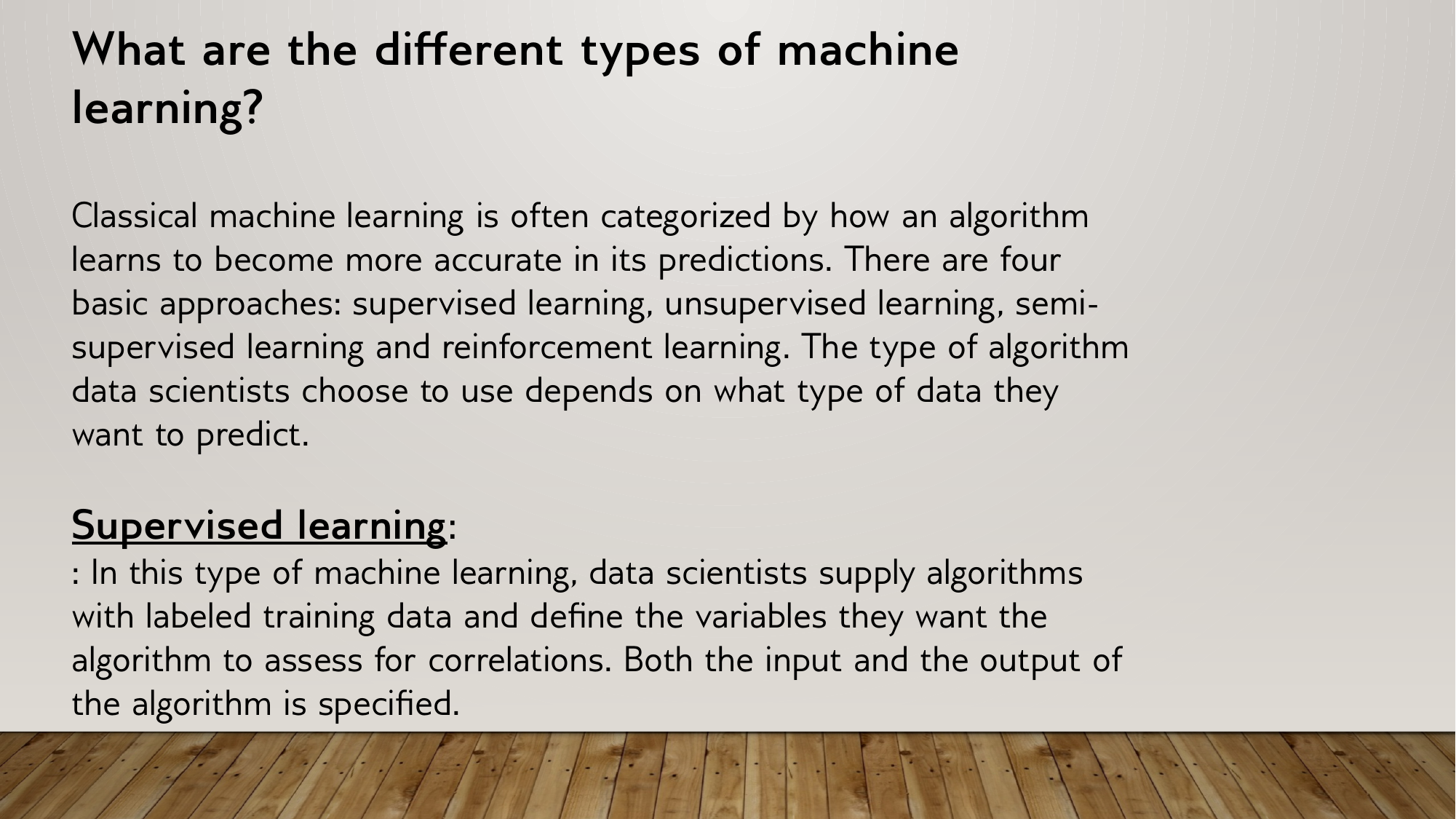

What are the different types of machine learning?

Classical machine learning is often categorized by how an algorithm learns to become more accurate in its predictions. There are four basic approaches: supervised learning, unsupervised learning, semi-supervised learning and reinforcement learning. The type of algorithm data scientists choose to use depends on what type of data they want to predict.

Supervised learning:
: In this type of machine learning, data scientists supply algorithms with labeled training data and define the variables they want the algorithm to assess for correlations. Both the input and the output of the algorithm is specified.